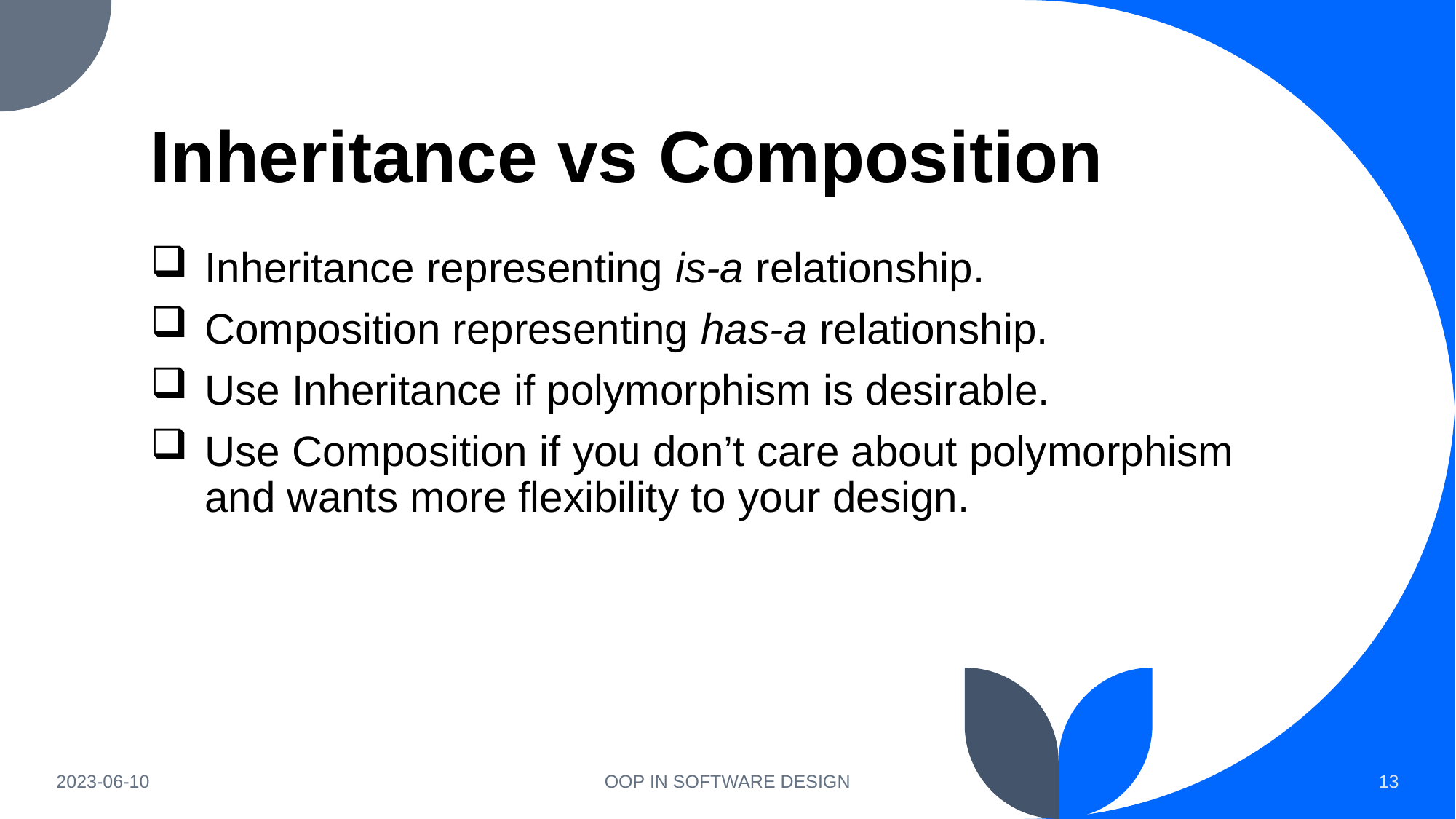

# Inheritance vs Composition
Inheritance representing is-a relationship.
Composition representing has-a relationship.
Use Inheritance if polymorphism is desirable.
Use Composition if you don’t care about polymorphism and wants more flexibility to your design.

2023-06-10
OOP IN SOFTWARE DESIGN
13